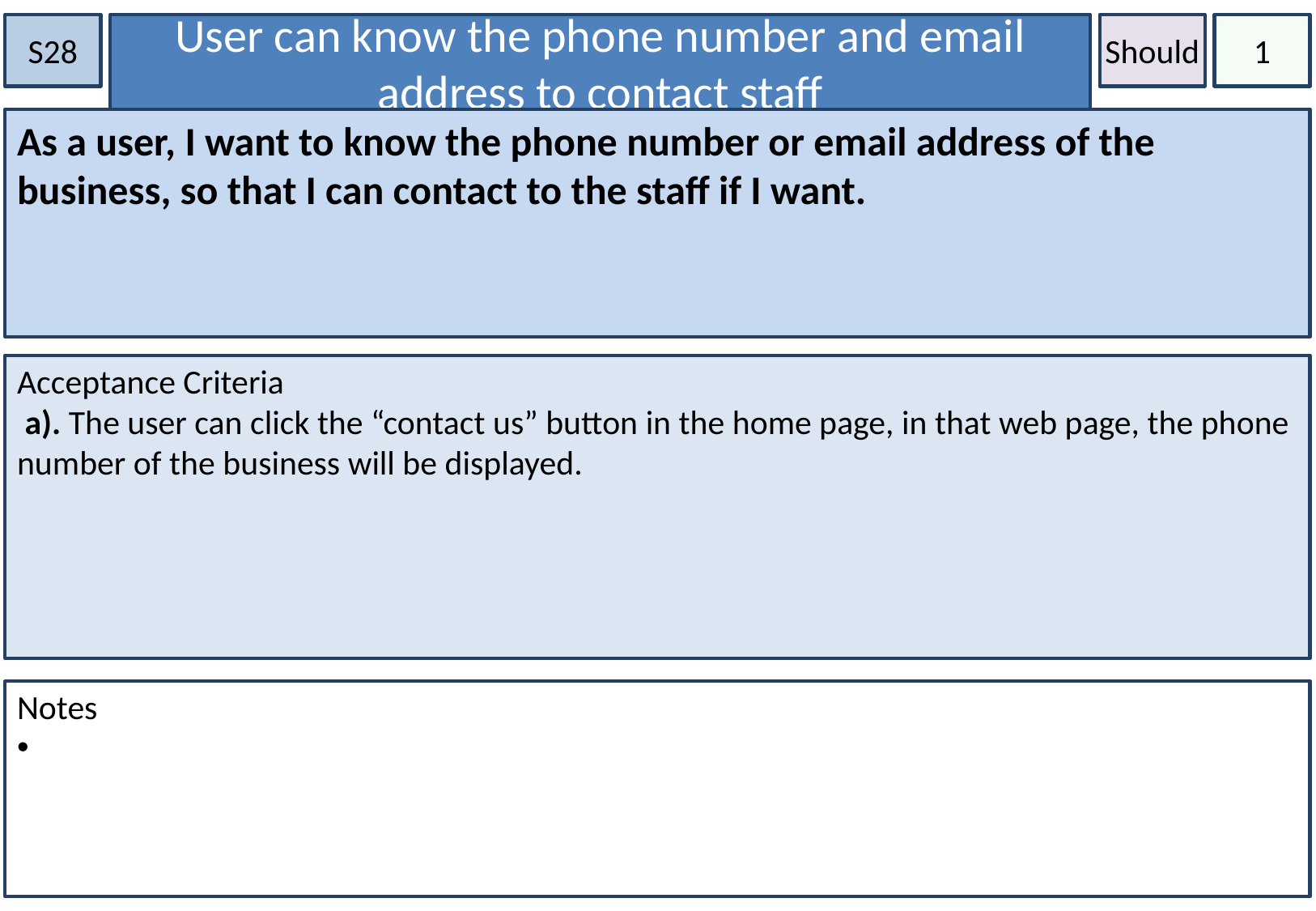

S28
User can know the phone number and email address to contact staff
Should
1
As a user, I want to know the phone number or email address of the business, so that I can contact to the staff if I want.
Acceptance Criteria
 a). The user can click the “contact us” button in the home page, in that web page, the phone number of the business will be displayed.

Notes